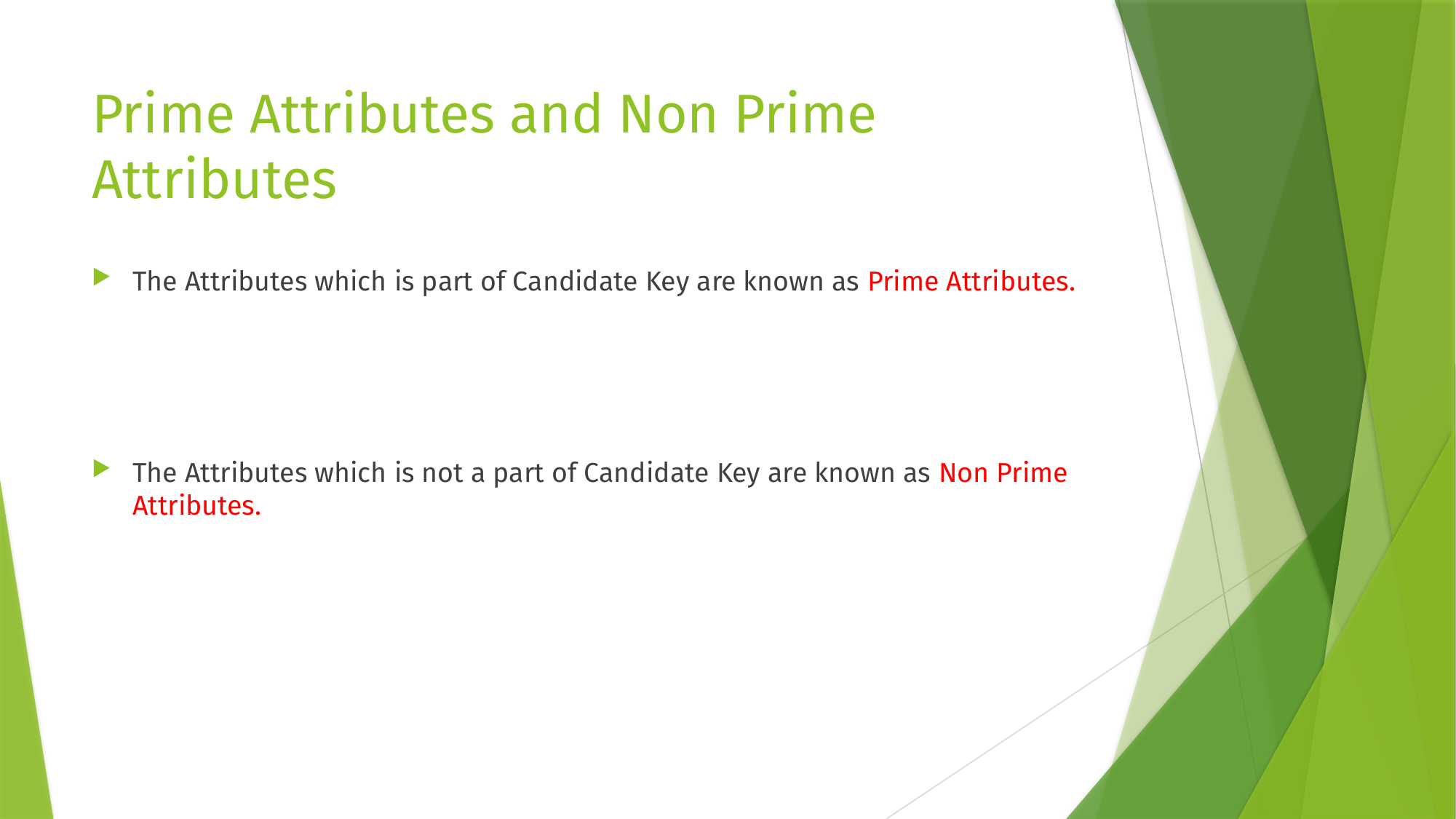

# Prime Attributes and Non Prime Attributes
The Attributes which is part of Candidate Key are known as Prime Attributes.

The Attributes which is not a part of Candidate Key are known as Non Prime Attributes.